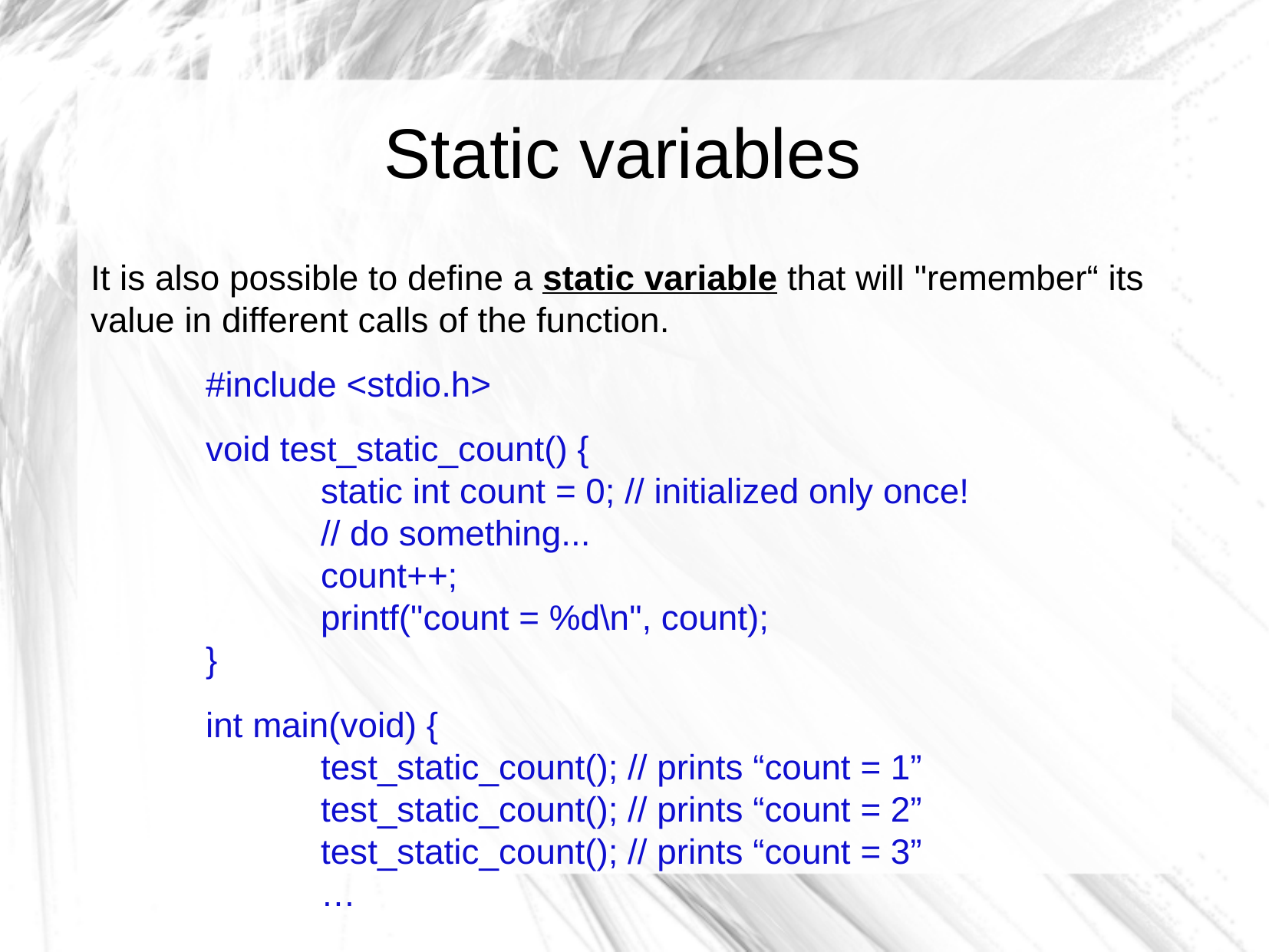

Static variables
It is also possible to define a static variable that will "remember“ its value in different calls of the function.
	#include <stdio.h>
	void test_static_count() {
		static int count = 0; // initialized only once!
		// do something...
		count++;
		printf("count = %d\n", count);
	}
	int main(void) {
		test_static_count(); // prints “count = 1”
		test_static_count(); // prints “count = 2”
		test_static_count(); // prints “count = 3”
		…